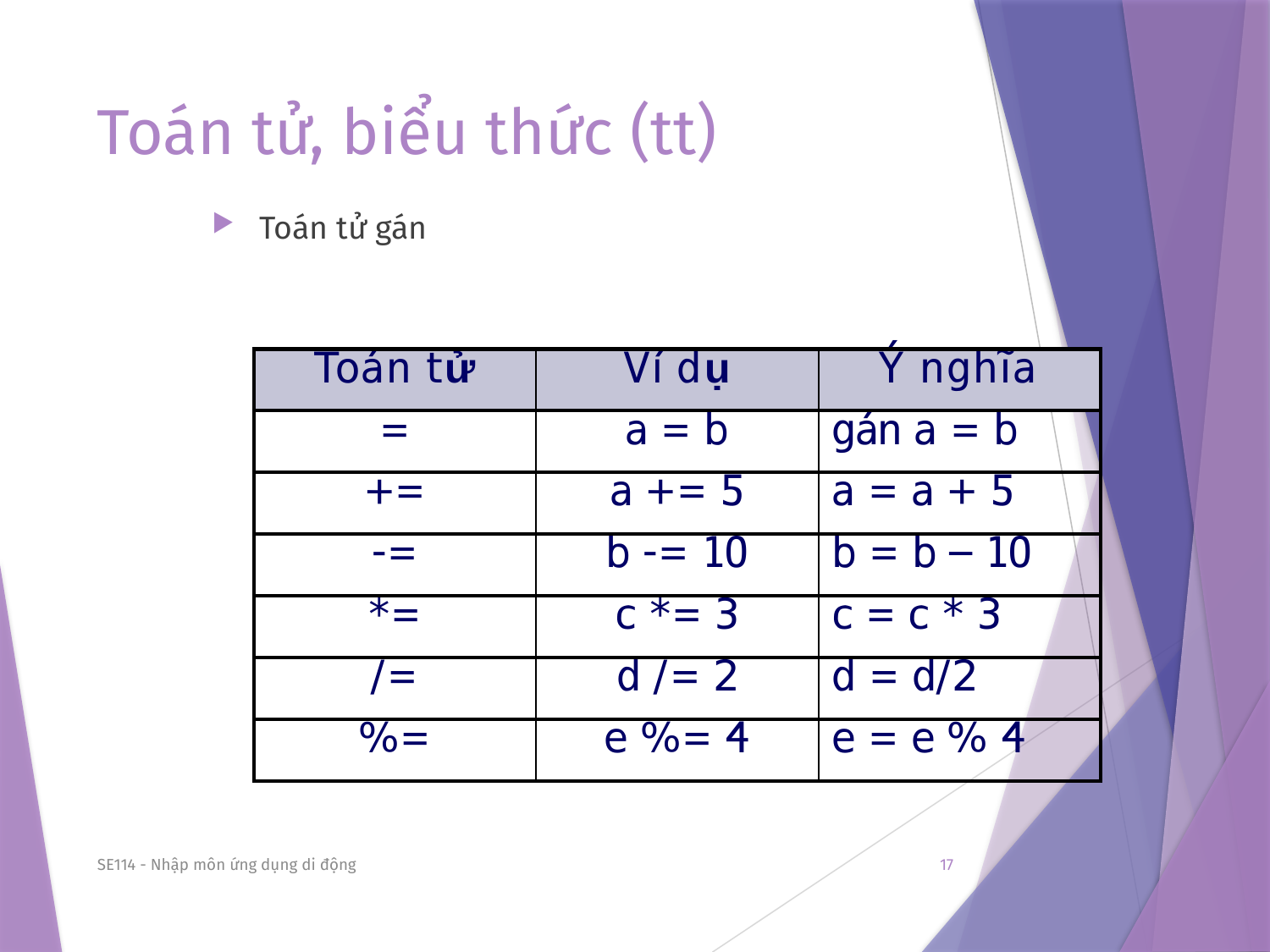

# Toán tử, biểu thức (tt)
Toán tử gán
| Toán tử | Ví dụ | Ý nghĩa |
| --- | --- | --- |
| = | a = b | gán a = b |
| += | a += 5 | a = a + 5 |
| -= | b -= 10 | b = b – 10 |
| \*= | c \*= 3 | c = c \* 3 |
| /= | d /= 2 | d = d/2 |
| %= | e %= 4 | e = e % 4 |
SE114 - Nhập môn ứng dụng di động
17